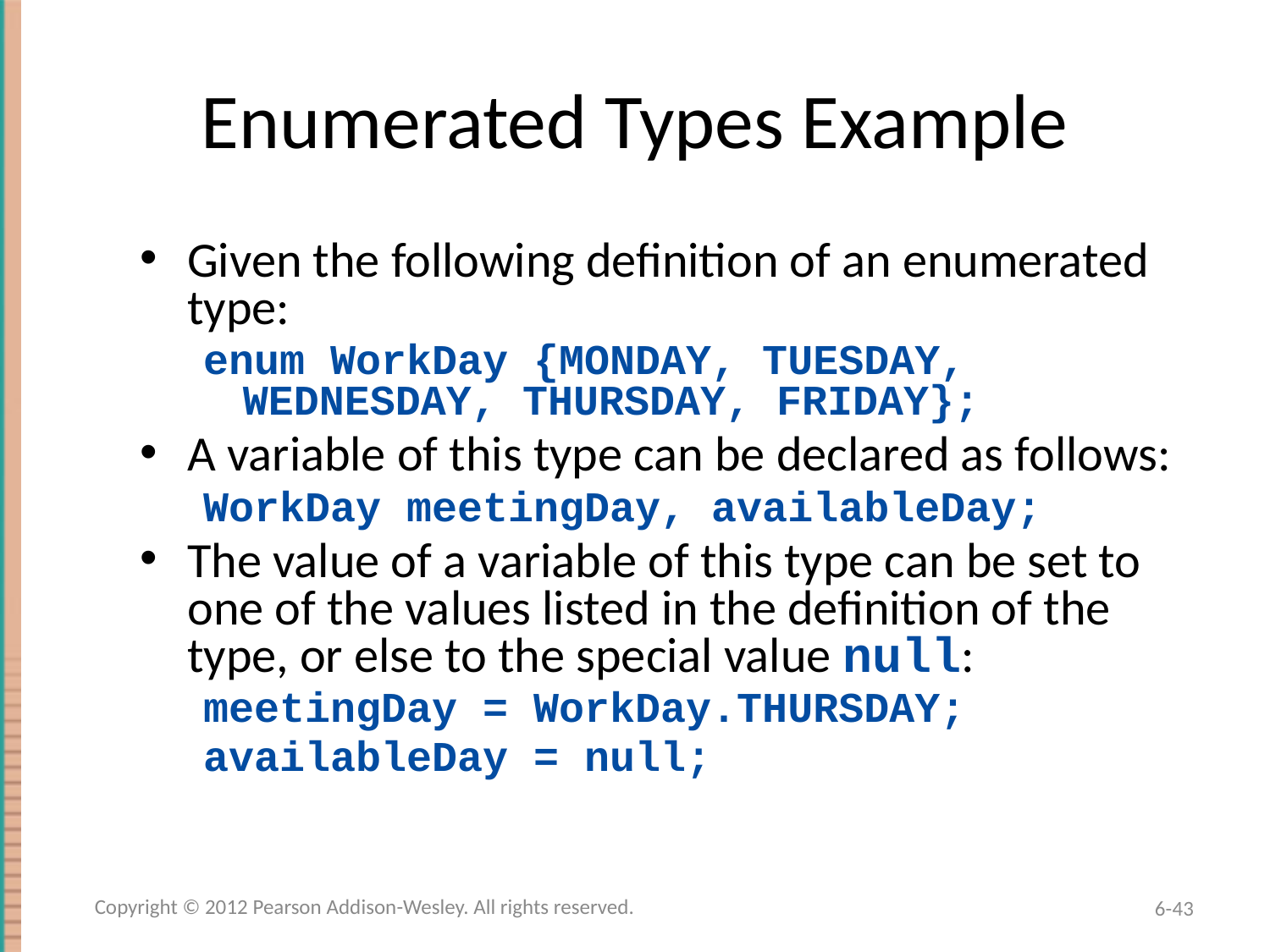

# Enumerated Types Example
Given the following definition of an enumerated type:
enum WorkDay {MONDAY, TUESDAY, WEDNESDAY, THURSDAY, FRIDAY};
A variable of this type can be declared as follows:
WorkDay meetingDay, availableDay;
The value of a variable of this type can be set to one of the values listed in the definition of the type, or else to the special value null:
meetingDay = WorkDay.THURSDAY;
availableDay = null;
Copyright © 2012 Pearson Addison-Wesley. All rights reserved.
6-43